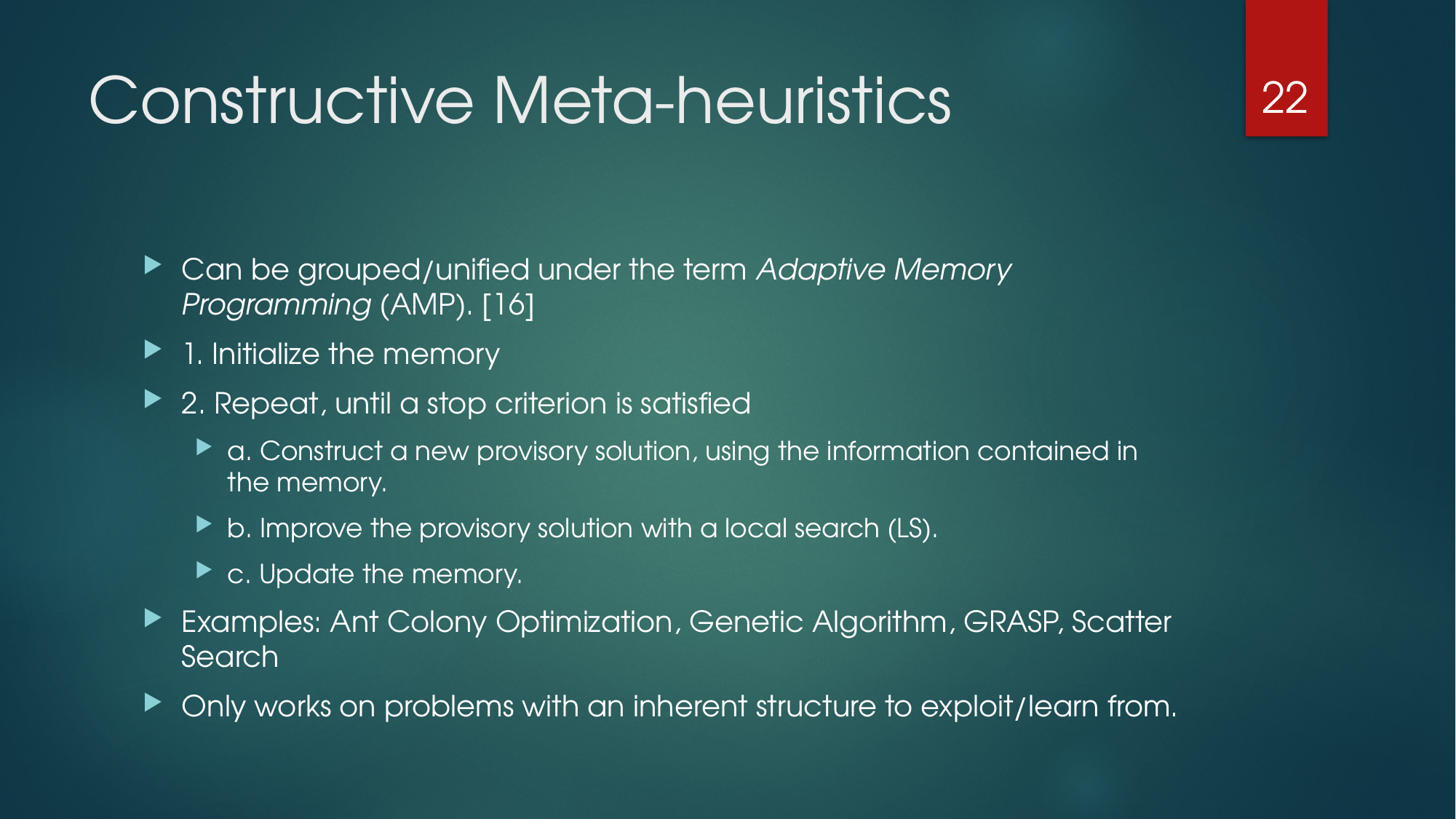

22
# Constructive Meta-heuristics
Can be grouped/unified under the term Adaptive Memory Programming (AMP). [16]
1. Initialize the memory
2. Repeat, until a stop criterion is satisfied
a. Construct a new provisory solution, using the information contained in the memory.
b. Improve the provisory solution with a local search (LS).
c. Update the memory.
Examples: Ant Colony Optimization, Genetic Algorithm, GRASP, Scatter Search
Only works on problems with an inherent structure to exploit/learn from.